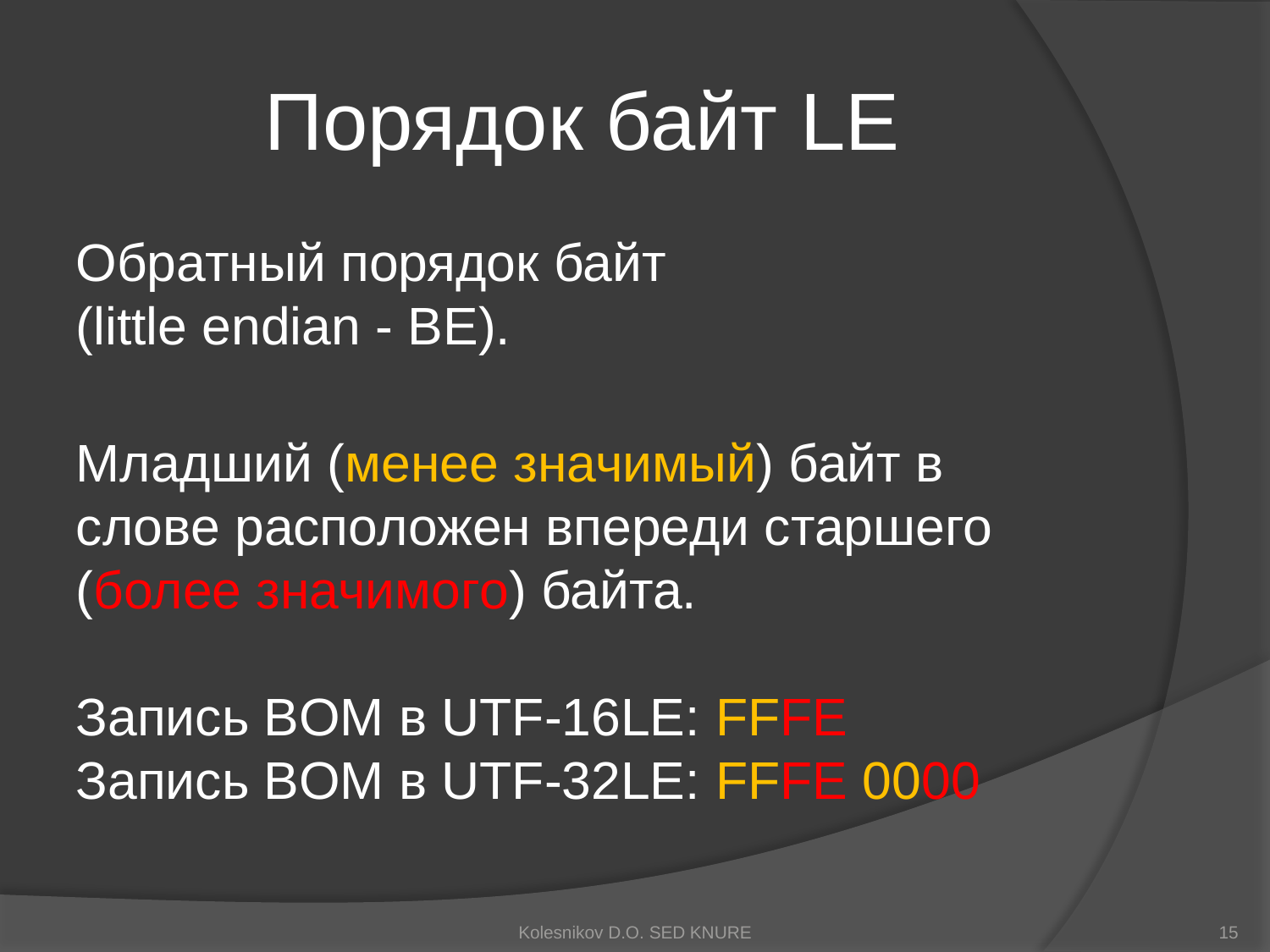

# Порядок байт LE
Обратный порядок байт
(little endian - BE).
Младший (менее значимый) байт в слове расположен впереди старшего (более значимого) байта.
Запись BOM в UTF-16LE: FFFE
Запись BOM в UTF-32LE: FFFE 0000
Kolesnikov D.O. SED KNURE
15